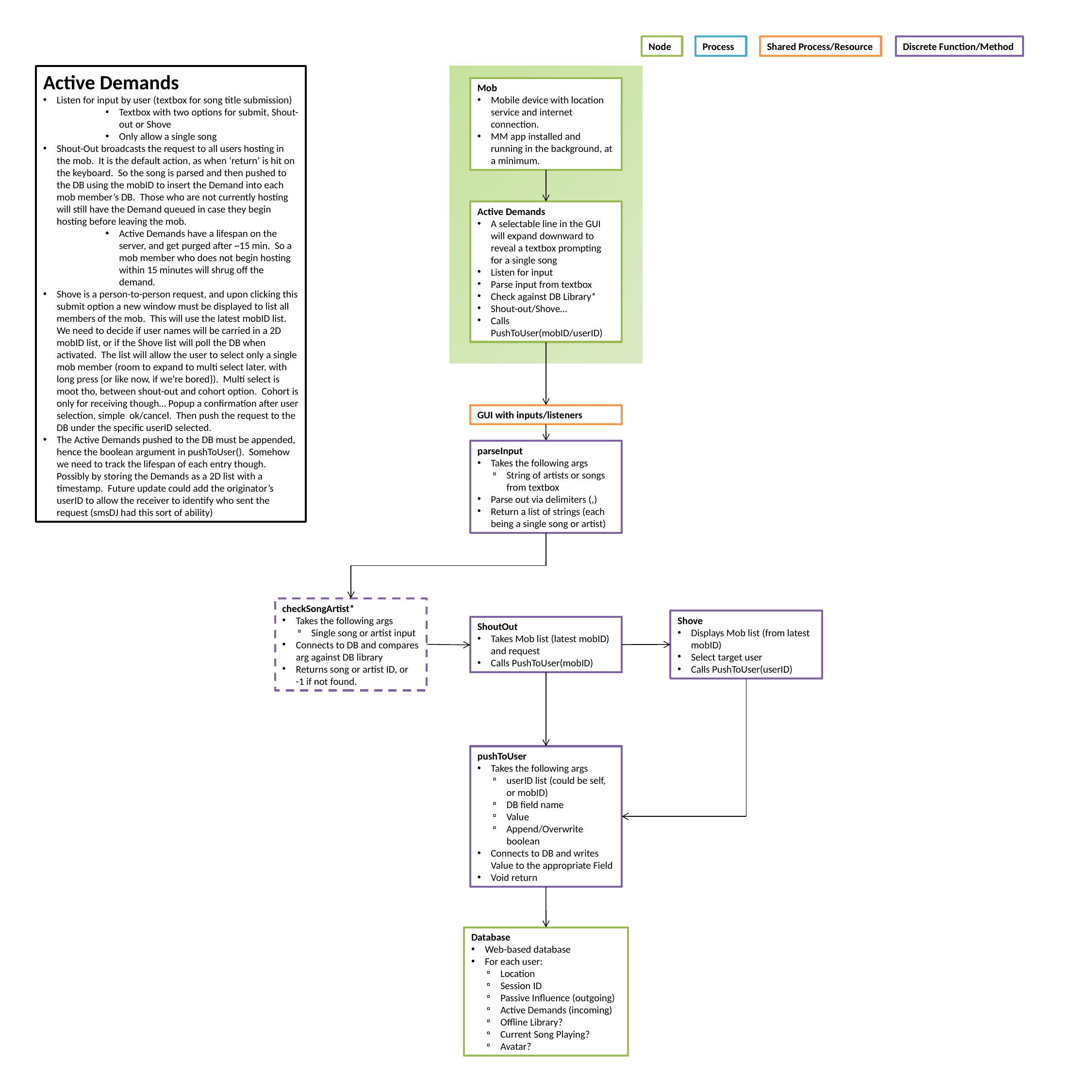

Node
Process
Shared Process/Resource
Discrete Function/Method
Active Demands
Listen for input by user (textbox for song title submission)
Textbox with two options for submit, Shout-out or Shove
Only allow a single song
Shout-Out broadcasts the request to all users hosting in the mob.  It is the default action, as when ‘return’ is hit on the keyboard.  So the song is parsed and then pushed to the DB using the mobID to insert the Demand into each mob member’s DB.  Those who are not currently hosting will still have the Demand queued in case they begin hosting before leaving the mob.
Active Demands have a lifespan on the server, and get purged after ~15 min.  So a mob member who does not begin hosting within 15 minutes will shrug off the demand.
Shove is a person-to-person request, and upon clicking this submit option a new window must be displayed to list all members of the mob.  This will use the latest mobID list.  We need to decide if user names will be carried in a 2D mobID list, or if the Shove list will poll the DB when activated.  The list will allow the user to select only a single mob member (room to expand to multi select later, with long press {or like now, if we’re bored}).  Multi select is moot tho, between shout-out and cohort option.  Cohort is only for receiving though… Popup a confirmation after user selection, simple  ok/cancel.  Then push the request to the DB under the specific userID selected.
The Active Demands pushed to the DB must be appended, hence the boolean argument in pushToUser().  Somehow we need to track the lifespan of each entry though. Possibly by storing the Demands as a 2D list with a timestamp.  Future update could add the originator’s userID to allow the receiver to identify who sent the request (smsDJ had this sort of ability)

Mob
Mobile device with location service and internet connection.
MM app installed and running in the background, at a minimum.
Active Demands
A selectable line in the GUI will expand downward to reveal a textbox prompting for a single song
Listen for input
Parse input from textbox
Check against DB Library*
Shout-out/Shove…
Calls PushToUser(mobID/userID)
GUI with inputs/listeners
parseInput
Takes the following args
String of artists or songs from textbox
Parse out via delimiters (,)
Return a list of strings (each being a single song or artist)
checkSongArtist*
Takes the following args
Single song or artist input
Connects to DB and compares arg against DB library
Returns song or artist ID, or
-1 if not found.
Shove
Displays Mob list (from latest mobID)
Select target user
Calls PushToUser(userID)
ShoutOut
Takes Mob list (latest mobID) and request
Calls PushToUser(mobID)
pushToUser
Takes the following args
userID list (could be self, or mobID)
DB field name
Value
Append/Overwrite boolean
Connects to DB and writes Value to the appropriate Field
Void return
Database
Web-based database
For each user:
Location
Session ID
Passive Influence (outgoing)
Active Demands (incoming)
Offline Library?
Current Song Playing?
Avatar?